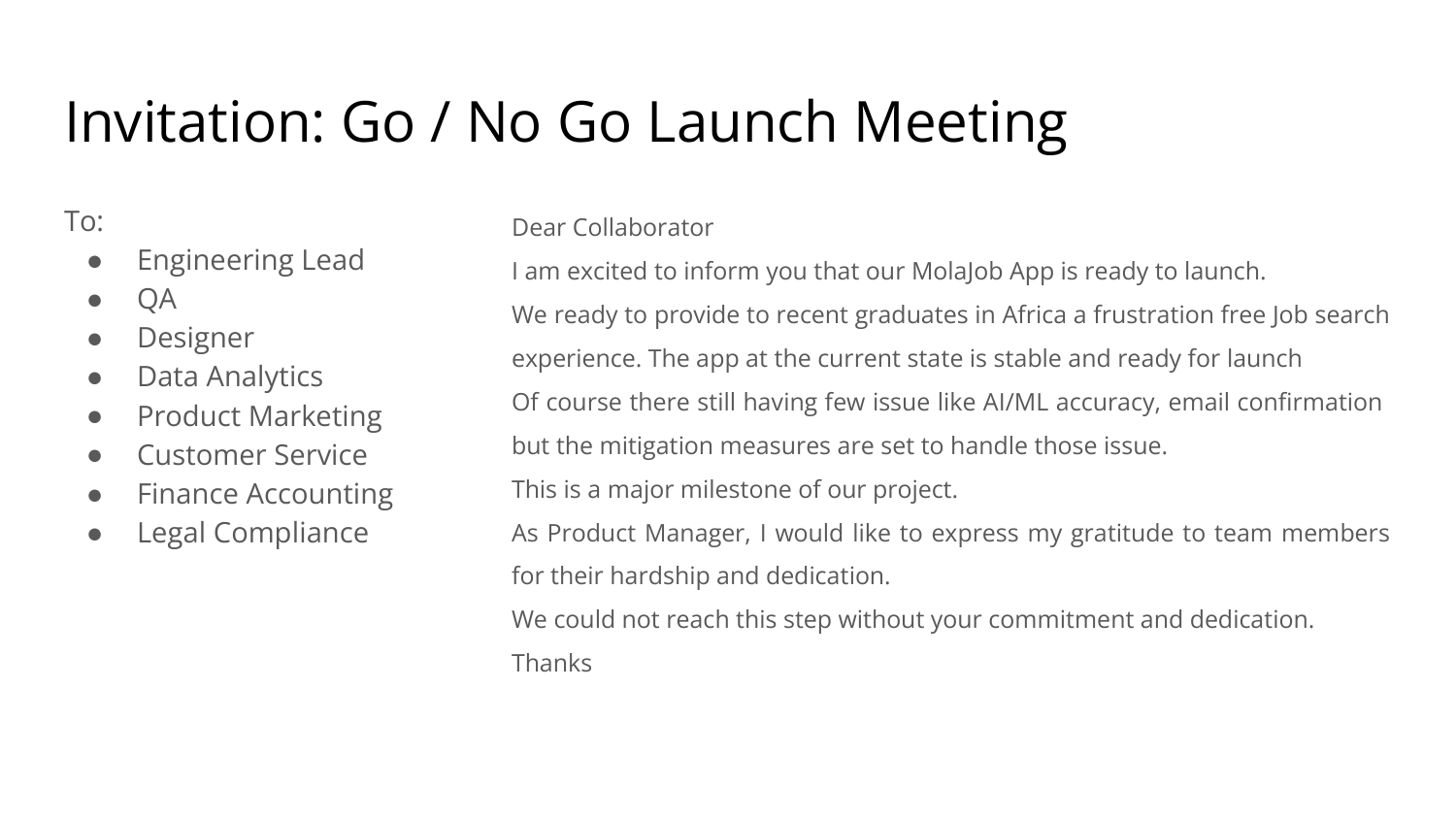

# Invitation: Go / No Go Launch Meeting
To:
Engineering Lead
QA
Designer
Data Analytics
Product Marketing
Customer Service
Finance Accounting
Legal Compliance

Dear Collaborator
I am excited to inform you that our MolaJob App is ready to launch.
We ready to provide to recent graduates in Africa a frustration free Job search experience. The app at the current state is stable and ready for launch
Of course there still having few issue like AI/ML accuracy, email confirmation  but the mitigation measures are set to handle those issue.
This is a major milestone of our project.
As Product Manager, I would like to express my gratitude to team members for their hardship and dedication.
We could not reach this step without your commitment and dedication.
Thanks